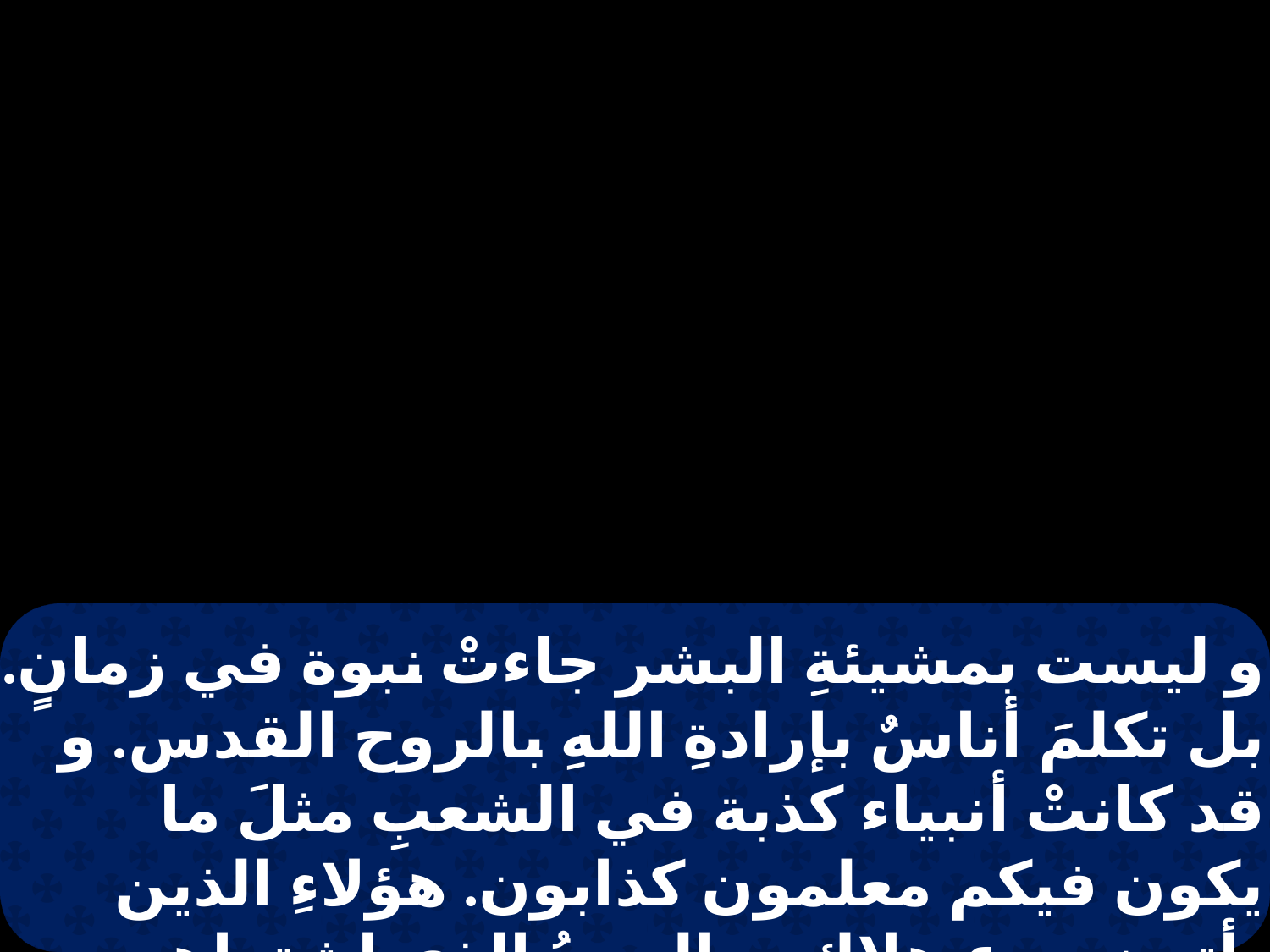

و ليست بمشيئةِ البشر جاءتْ نبوة في زمانٍ. بل تكلمَ أناسٌ بإرادةِ اللهِ بالروح القدس. و قد كانتْ أنبياء كذبة في الشعبِ مثلَ ما يكون فيكم معلمون كذابون. هؤلاءِ الذين يأتون ببدعِ هلاكِ. و السيدُ الذي اشتراهم يجحَدونه و يجلبون على أنفسهم هلاكاً سريعاً.